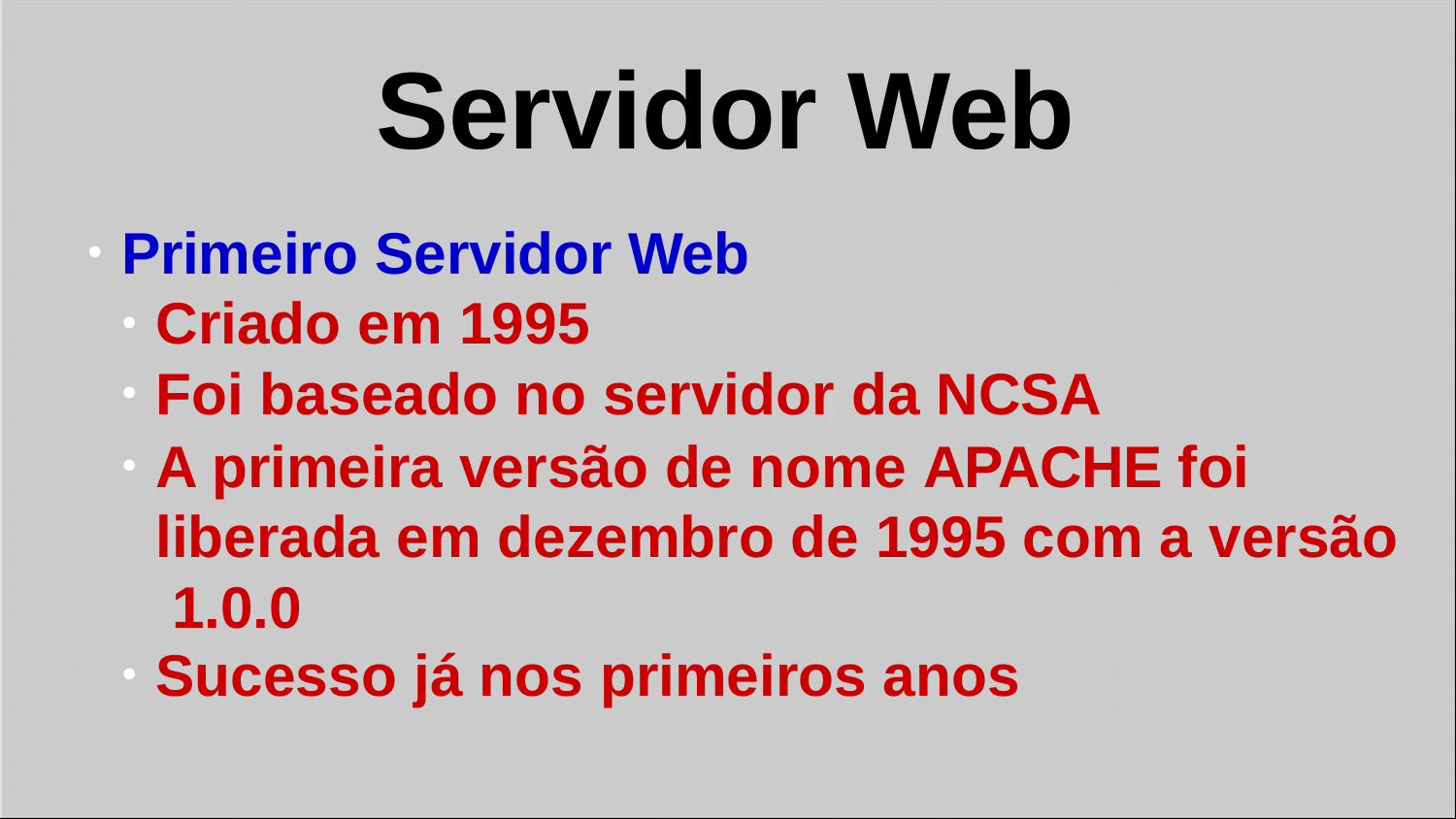

# Servidor Web
Primeiro Servidor Web
Criado em 1995
Foi baseado no servidor da NCSA
A primeira versão de nome APACHE foi  liberada em dezembro de 1995 com a versão  1.0.0
Sucesso já nos primeiros anos